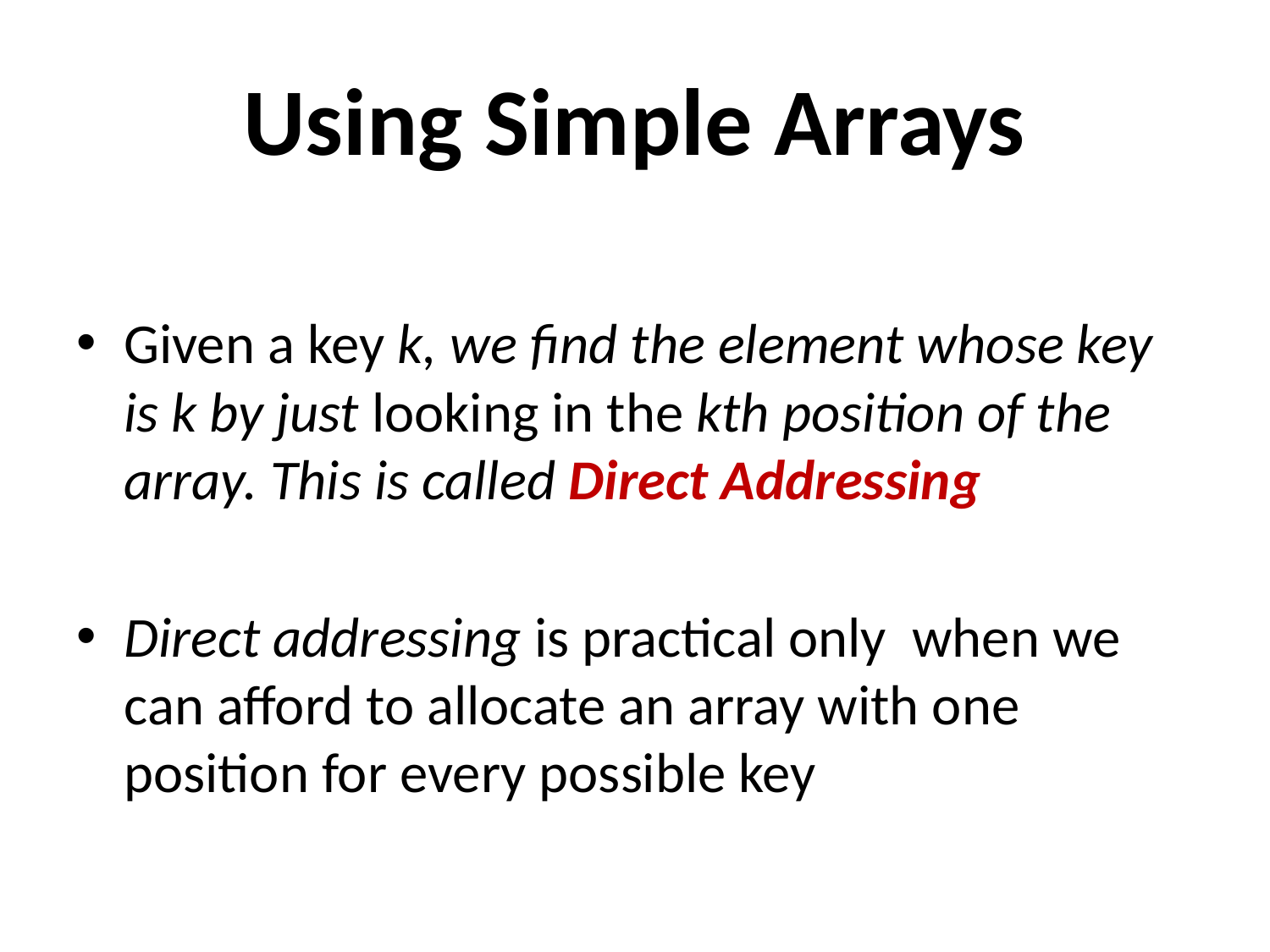

# Using Simple Arrays

Given a key k, we find the element whose key is k by just looking in the kth position of the array. This is called Direct Addressing

Direct addressing is practical only  when we can afford to allocate an array with one position for every possible key